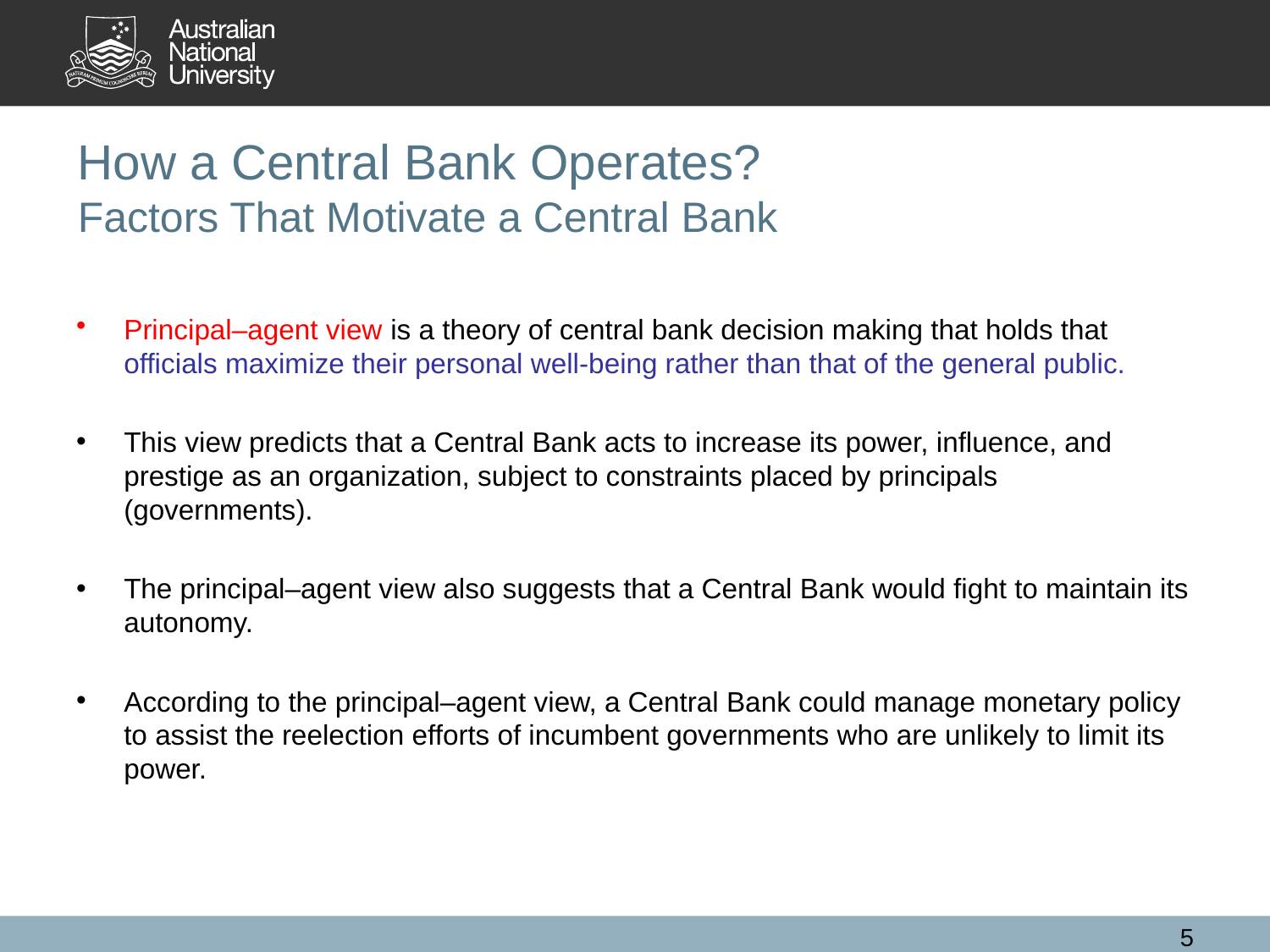

# How a Central Bank Operates? Factors That Motivate a Central Bank

Principal–agent view is a theory of central bank decision making that holds that officials maximize their personal well-being rather than that of the general public.

This view predicts that a Central Bank acts to increase its power, influence, and prestige as an organization, subject to constraints placed by principals (governments).

The principal–agent view also suggests that a Central Bank would fight to maintain its autonomy.

According to the principal–agent view, a Central Bank could manage monetary policy to assist the reelection efforts of incumbent governments who are unlikely to limit its power.

5